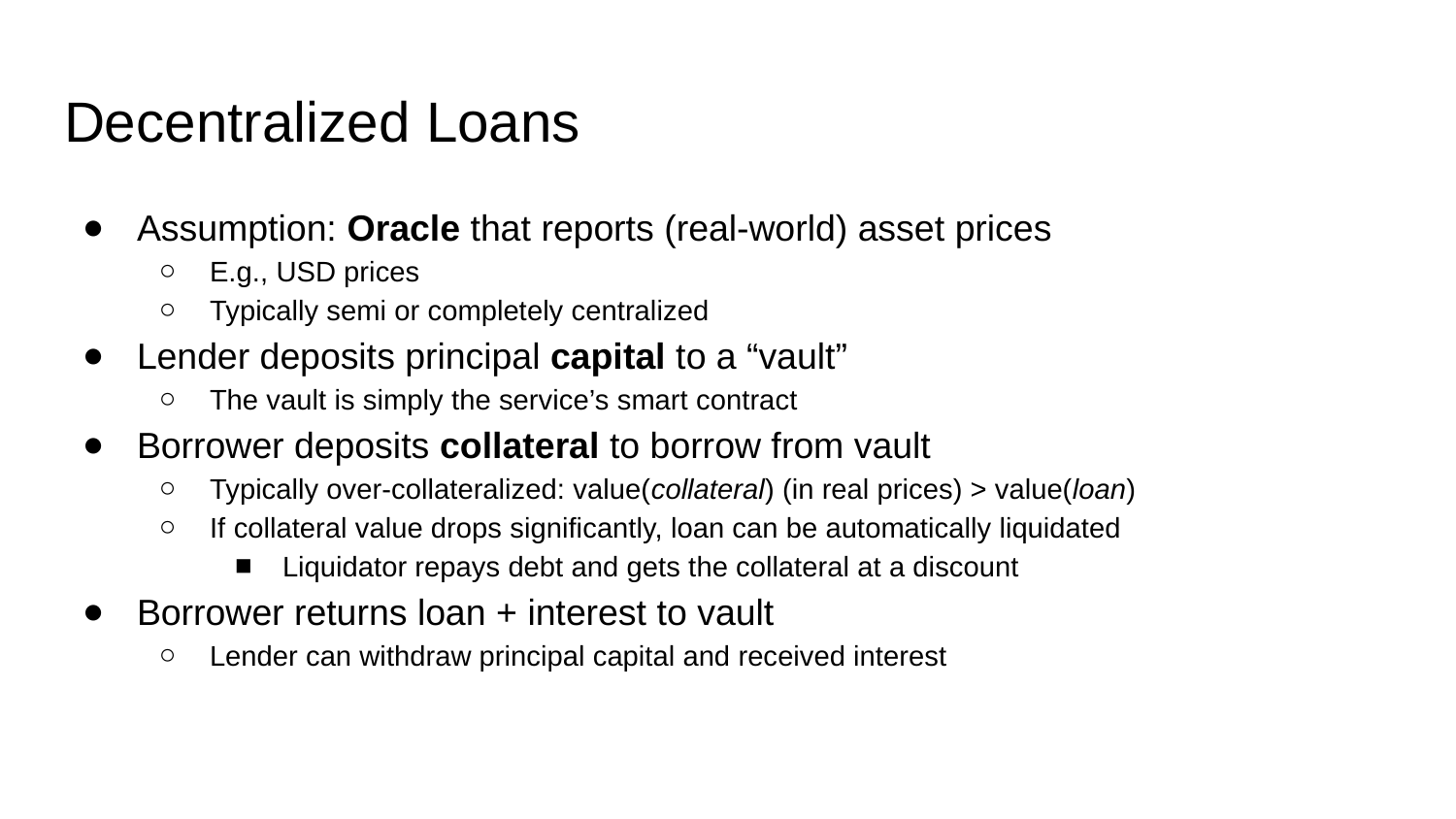

# Decentralized Loans
Assumption: Oracle that reports (real-world) asset prices
E.g., USD prices
Typically semi or completely centralized
Lender deposits principal capital to a “vault”
The vault is simply the service’s smart contract
Borrower deposits collateral to borrow from vault
Typically over-collateralized: value(collateral) (in real prices) > value(loan)
If collateral value drops significantly, loan can be automatically liquidated
Liquidator repays debt and gets the collateral at a discount
Borrower returns loan + interest to vault
Lender can withdraw principal capital and received interest